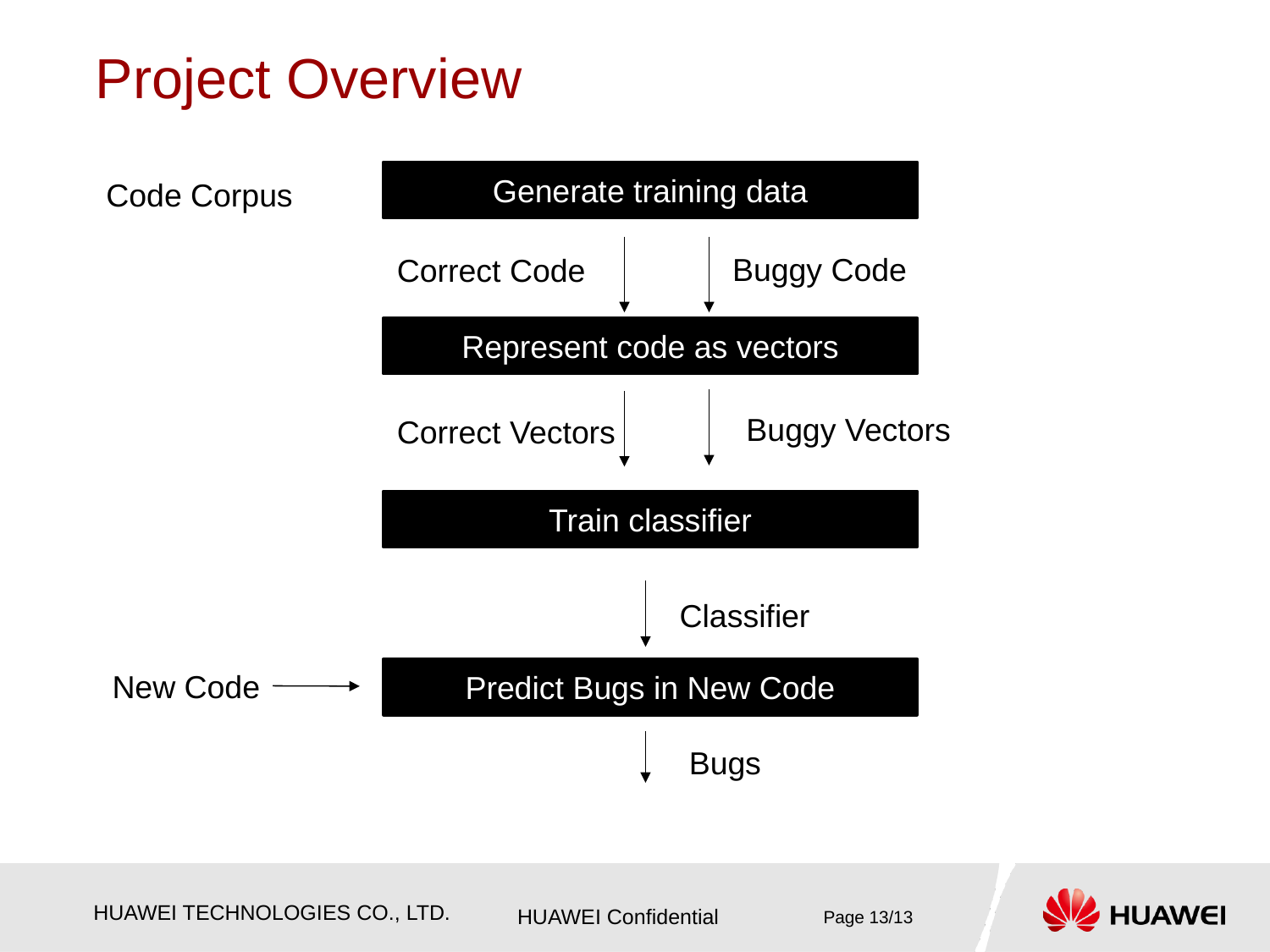

# Project Overview

Generate training data
Code Corpus
Buggy Code
Correct Code
Represent code as vectors
Buggy Vectors
Correct Vectors
Train classifier
Classifier
Predict Bugs in New Code
New Code
Bugs

Page 13/13